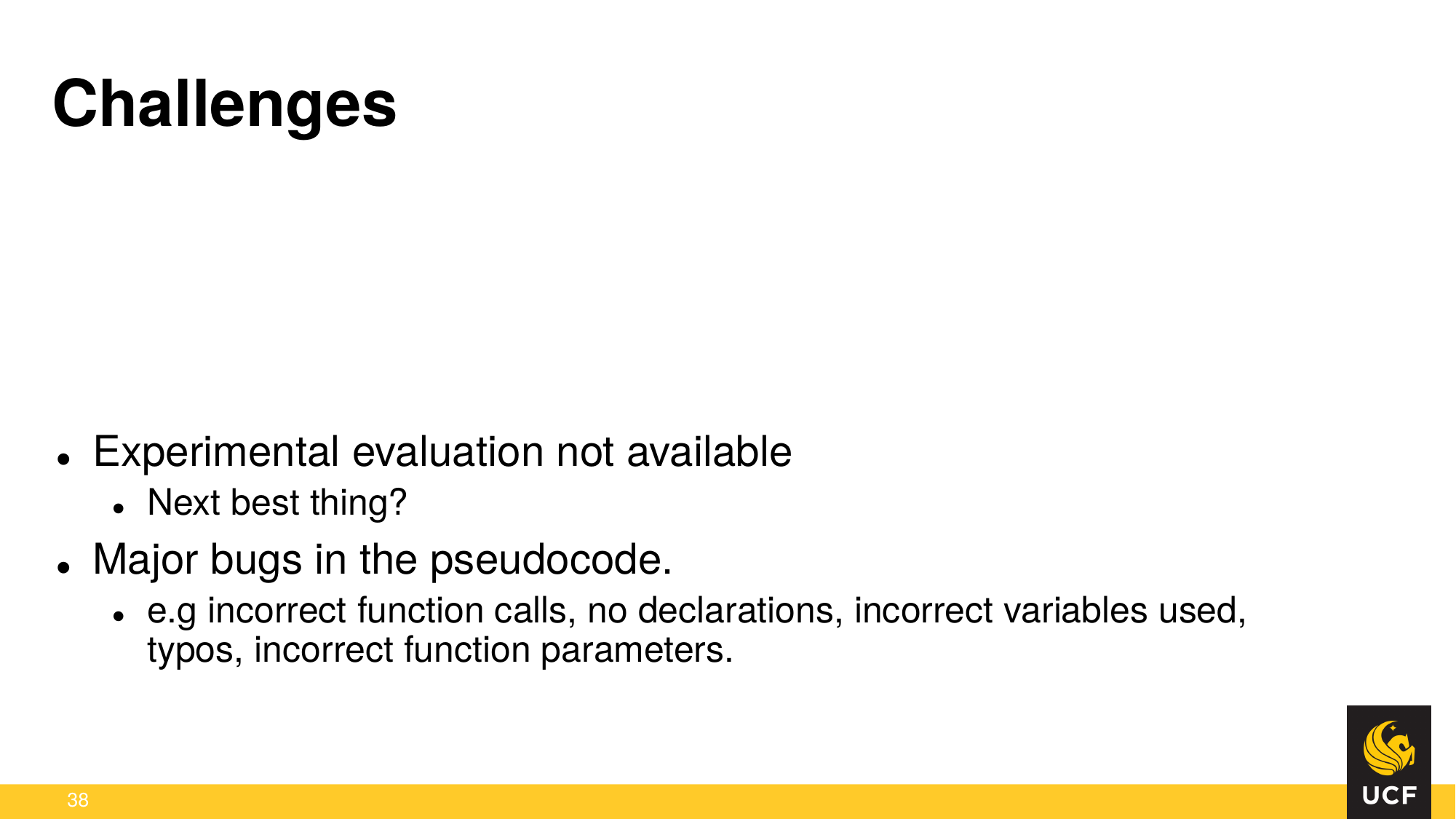

Experimental evaluation not available
Next best thing?
Major bugs in the pseudocode.
e.g incorrect function calls, no declarations, incorrect variables used, typos, incorrect function parameters.

# Challenges
38